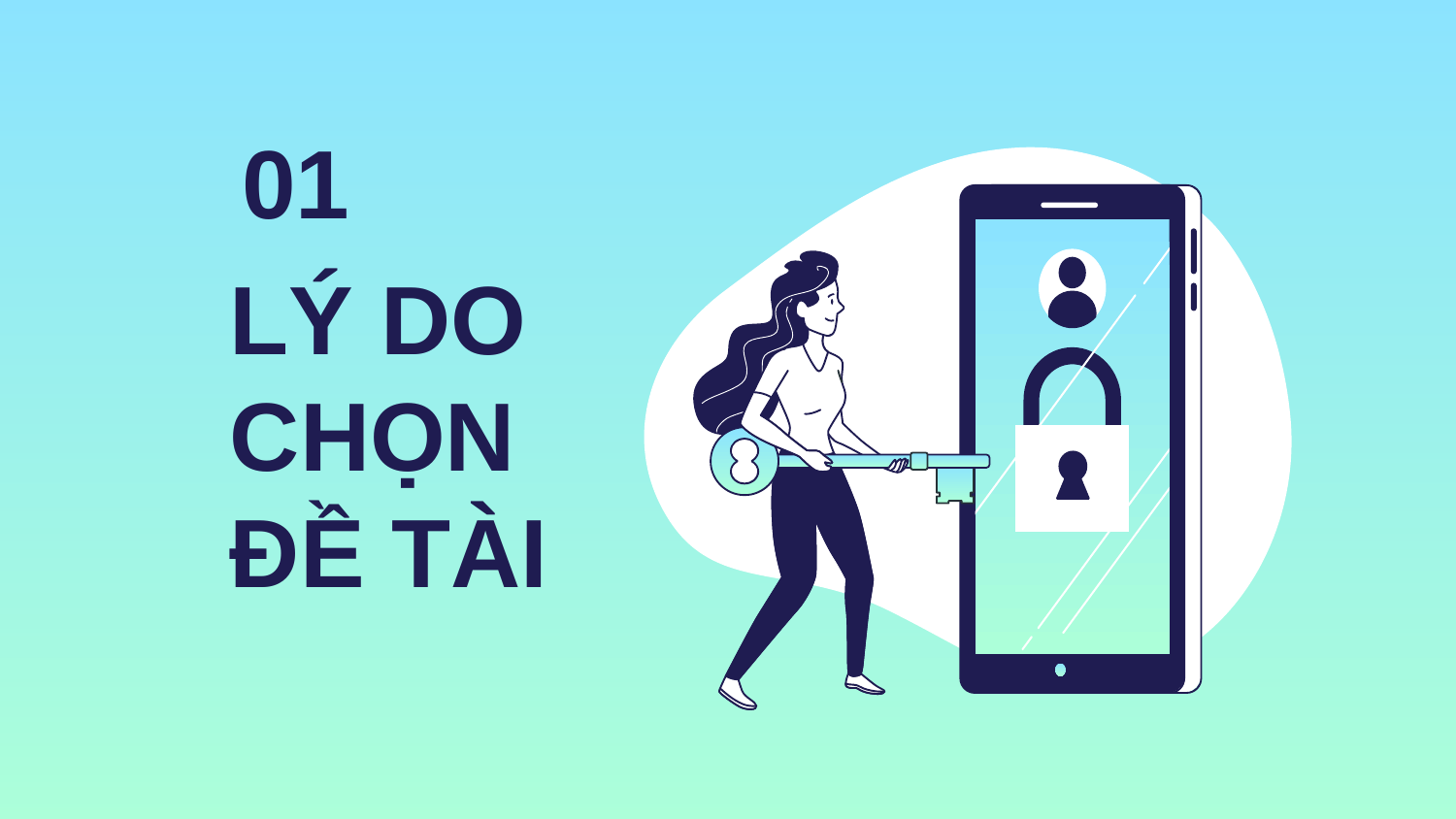

01

# LÝ DO CHỌN ĐỀ TÀI